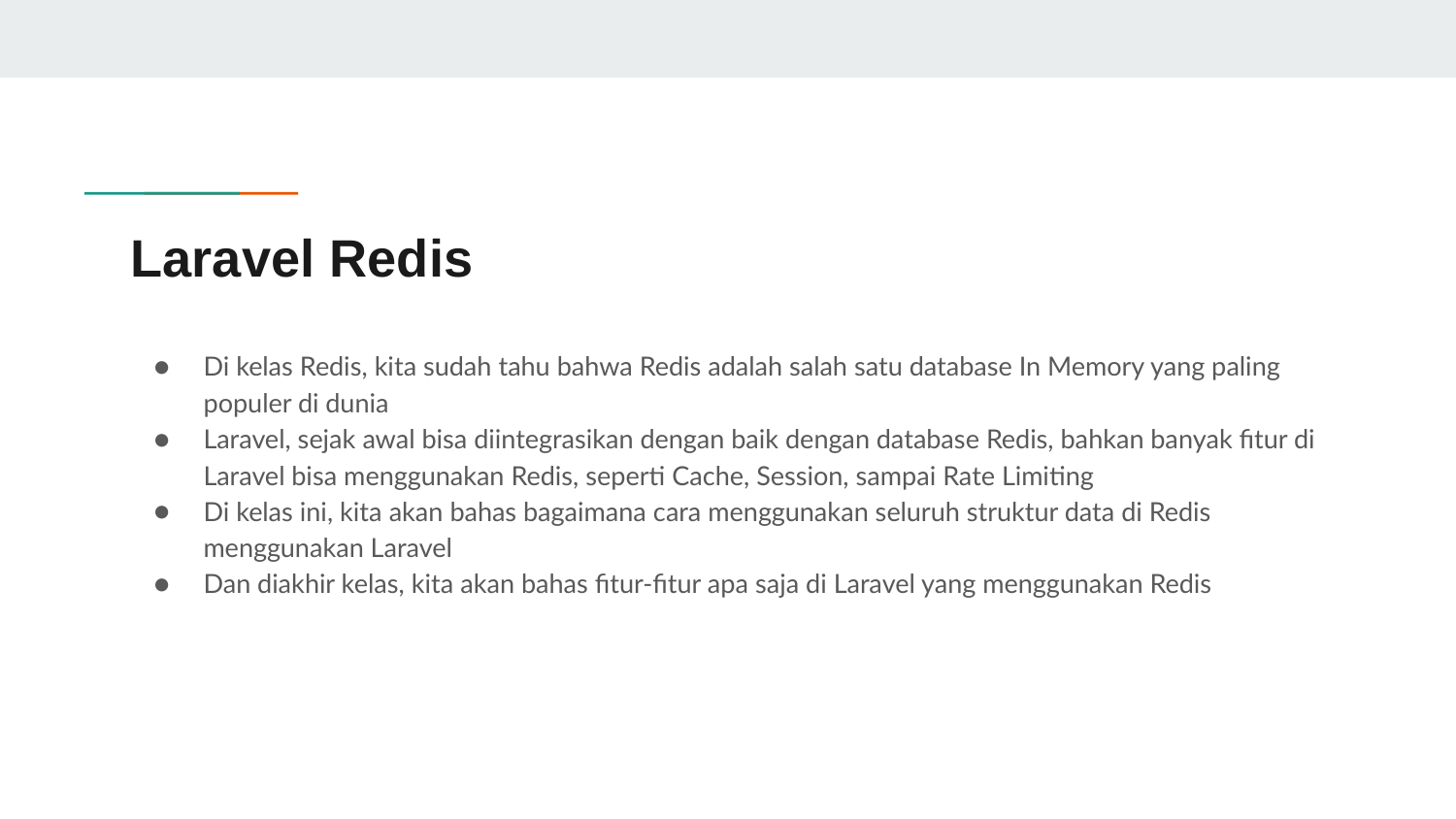

# Laravel Redis
Di kelas Redis, kita sudah tahu bahwa Redis adalah salah satu database In Memory yang paling populer di dunia
Laravel, sejak awal bisa diintegrasikan dengan baik dengan database Redis, bahkan banyak fitur di Laravel bisa menggunakan Redis, seperti Cache, Session, sampai Rate Limiting
Di kelas ini, kita akan bahas bagaimana cara menggunakan seluruh struktur data di Redis menggunakan Laravel
Dan diakhir kelas, kita akan bahas fitur-fitur apa saja di Laravel yang menggunakan Redis